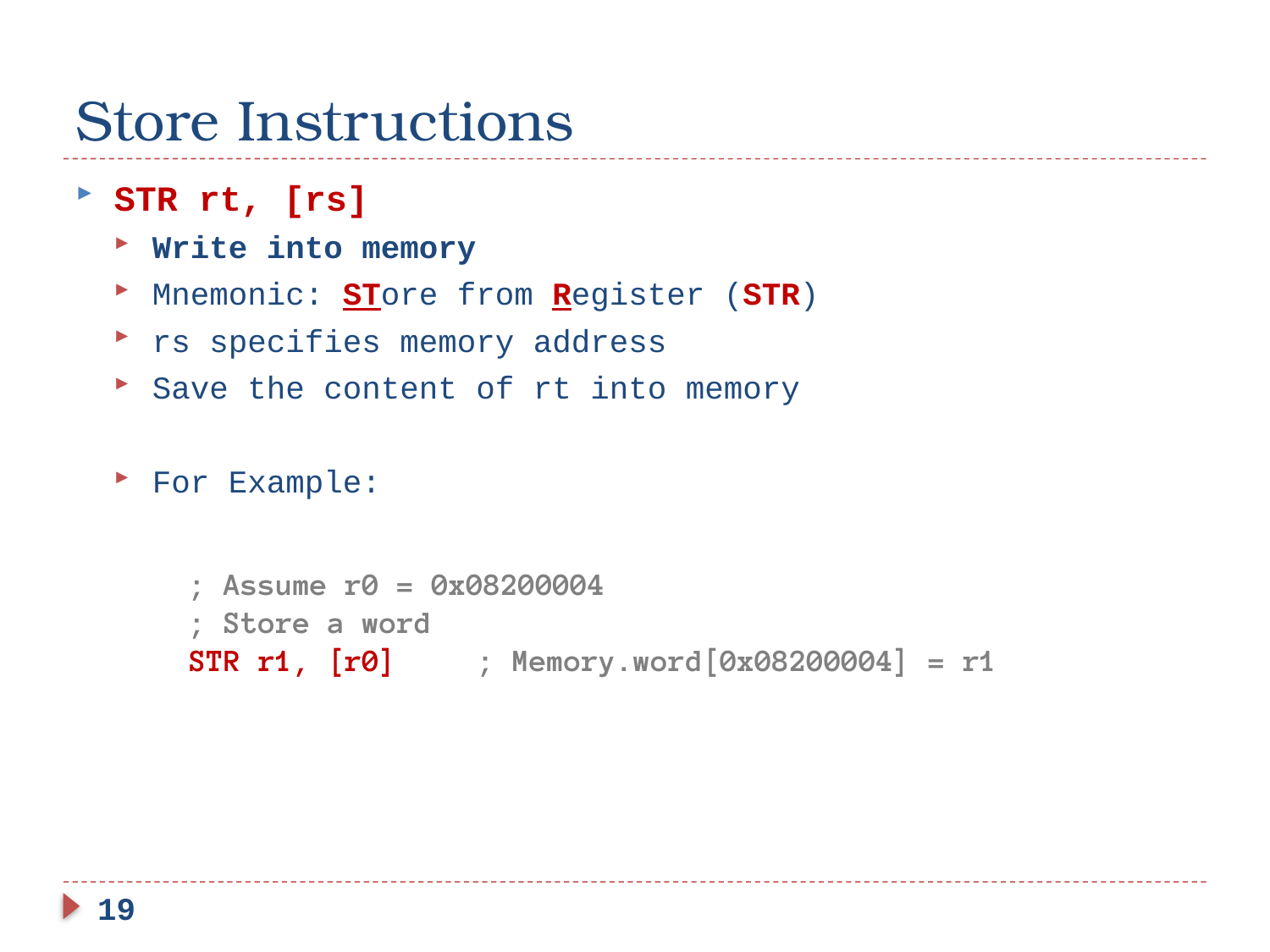

# Store Instructions
STR rt, [rs]
Write into memory
Mnemonic: STore from Register (STR)
rs specifies memory address
Save the content of rt into memory

For Example:

; Assume r0 = 0x08200004
; Store a word
STR r1, [r0]	  ; Memory.word[0x08200004] = r1

19